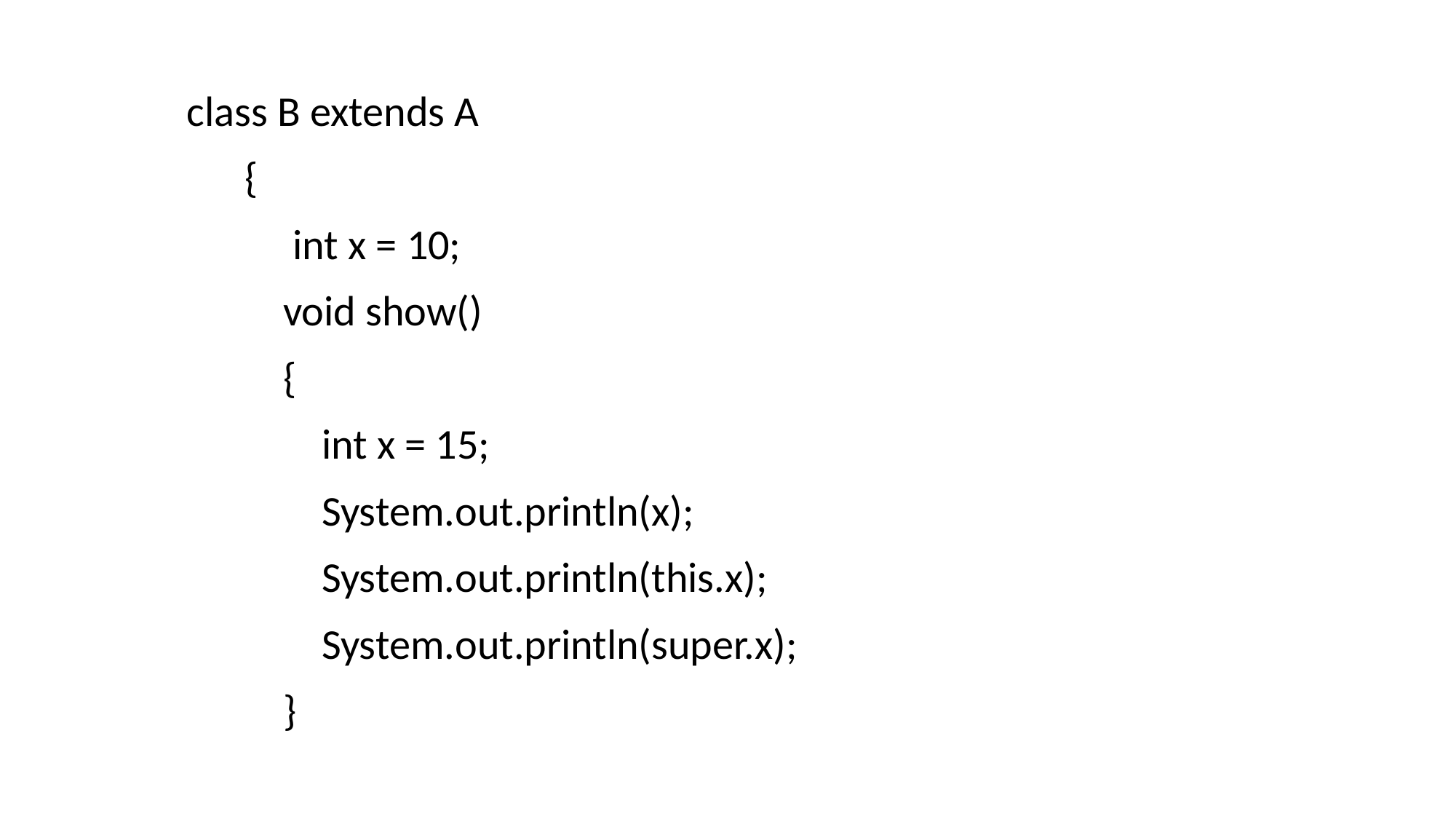

class B extends A
       {
            int x = 10;
           void show()
           {
               int x = 15;
               System.out.println(x);
               System.out.println(this.x);
               System.out.println(super.x);
           }